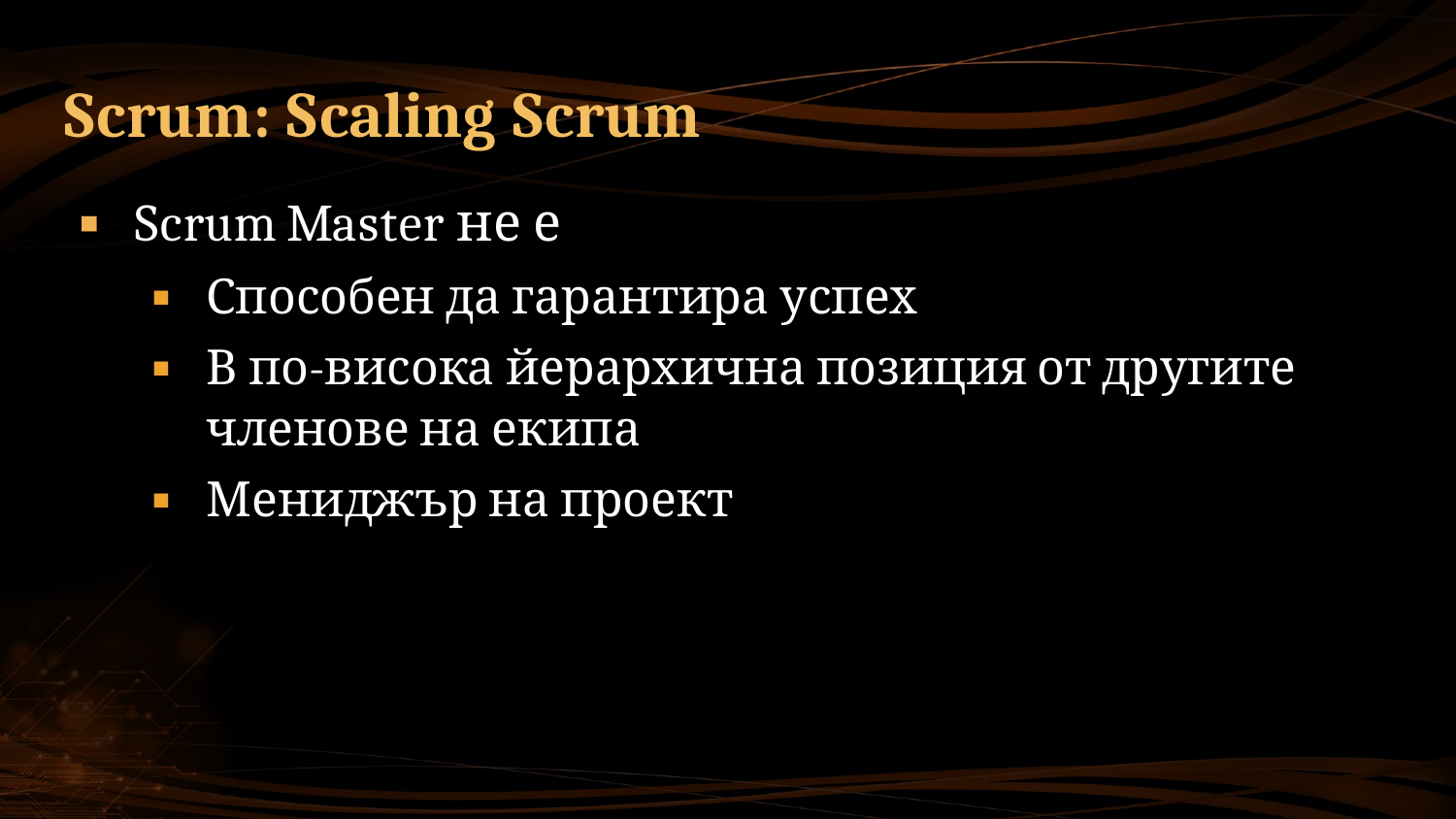

# Scrum: Scaling Scrum
Scrum Master не е
Способен да гарантира успех
В по-висока йерархична позиция от другите членове на екипа
Мениджър на проект